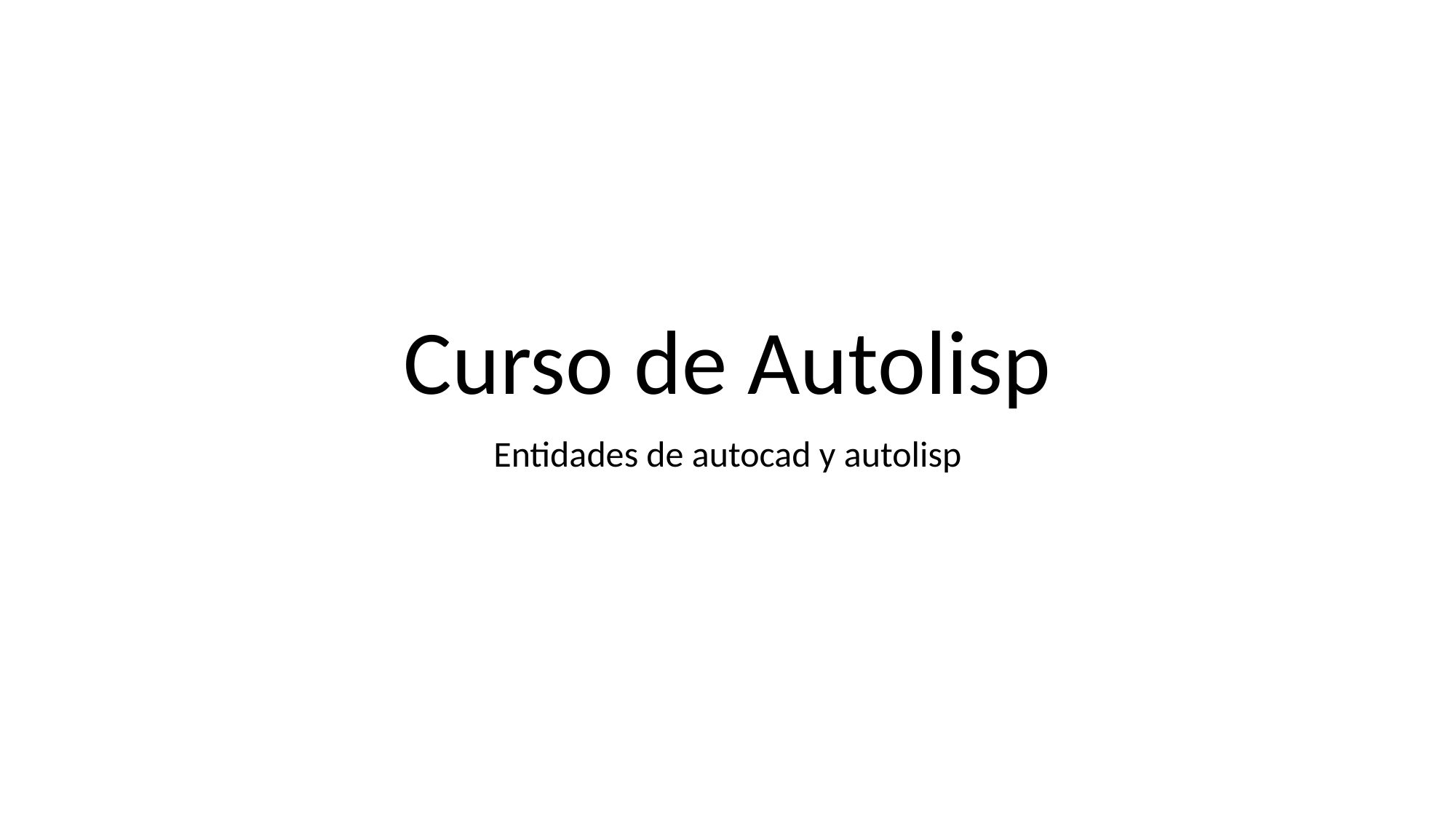

# Curso de Autolisp
Entidades de autocad y autolisp